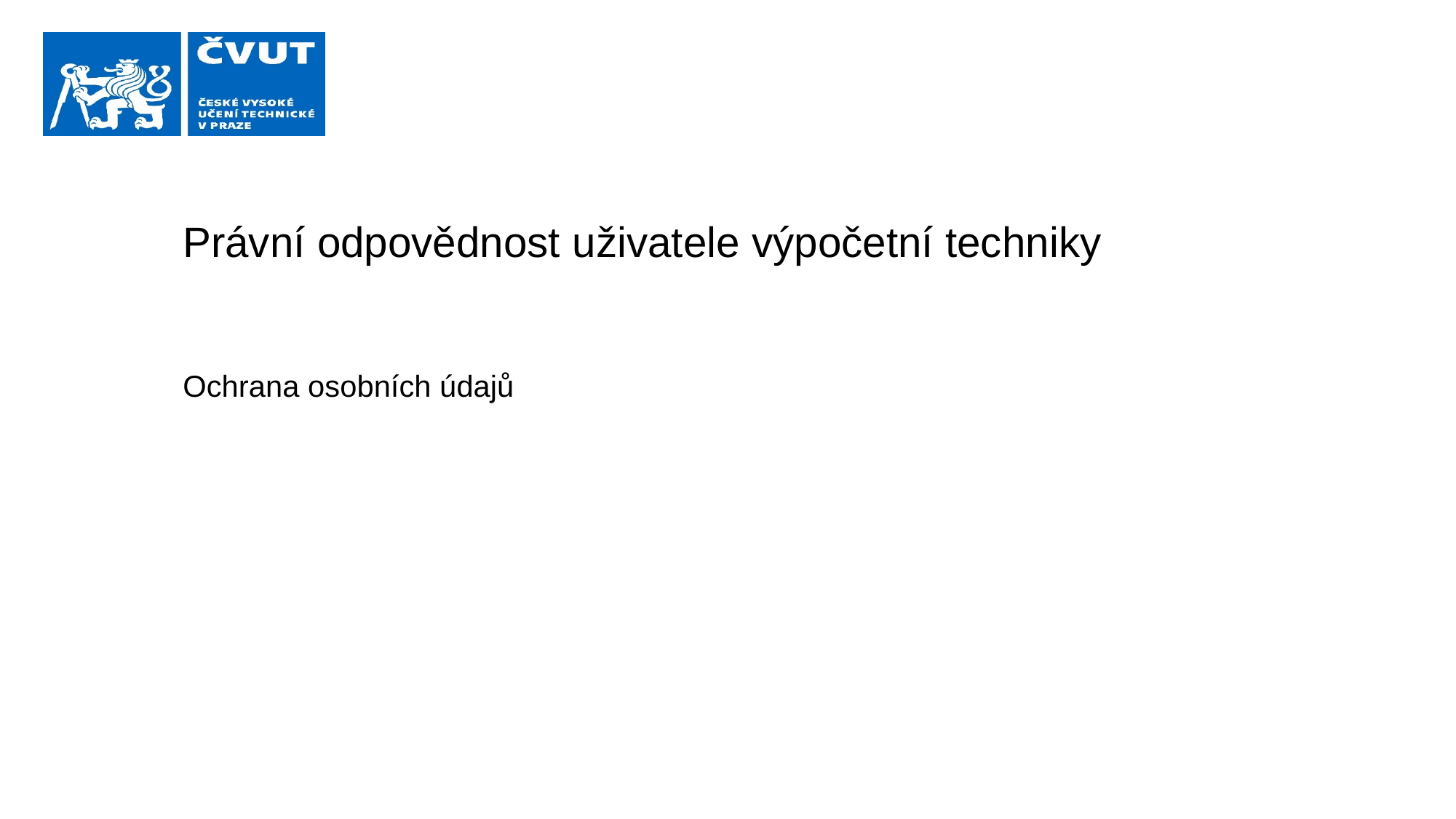

# Právní odpovědnost uživatele výpočetní techniky
Ochrana osobních údajů